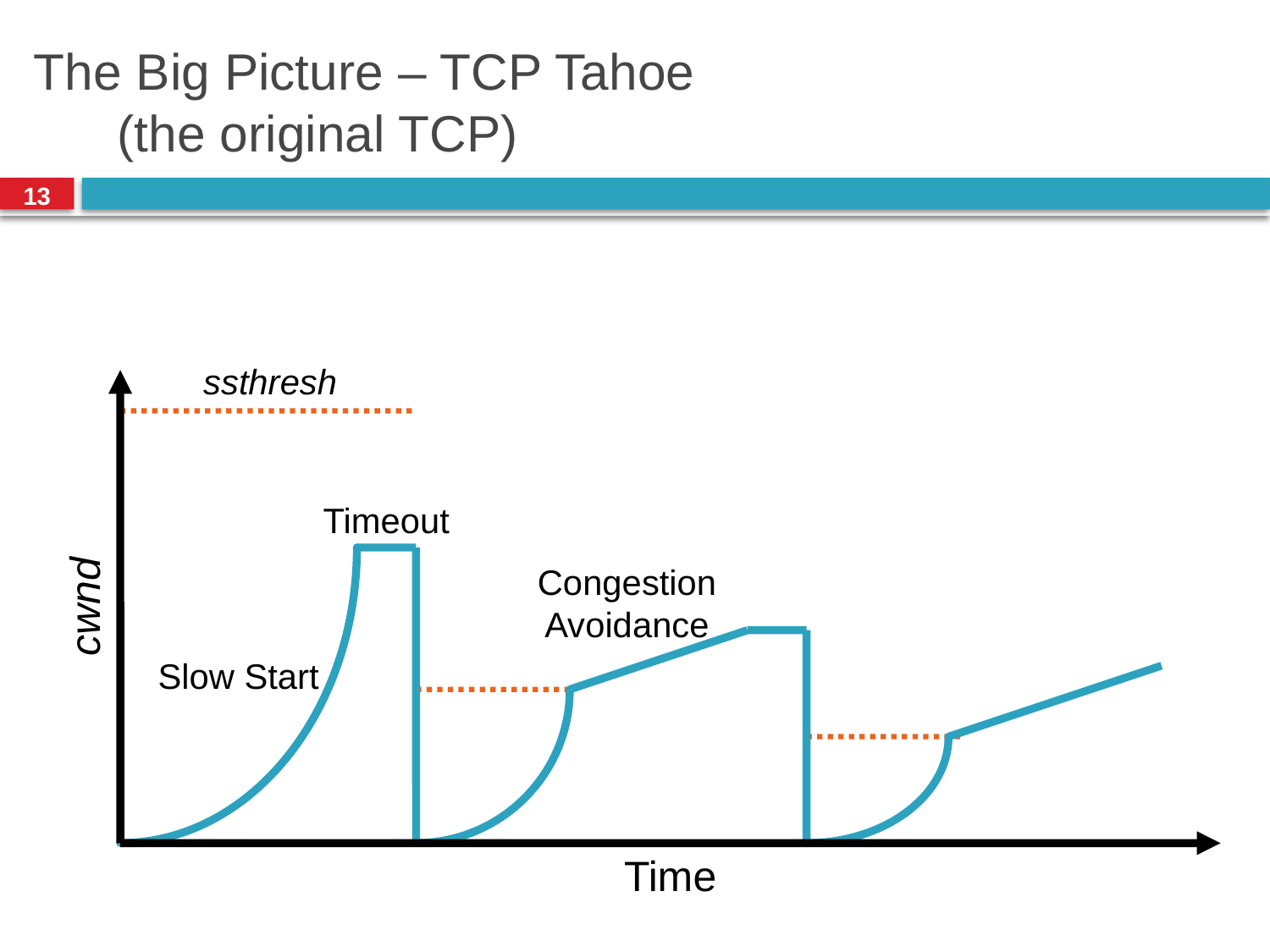

# The Big Picture – TCP Tahoe (the original TCP)
13
ssthresh

Timeout

Congestion
Avoidance
cwnd

Slow Start

Time